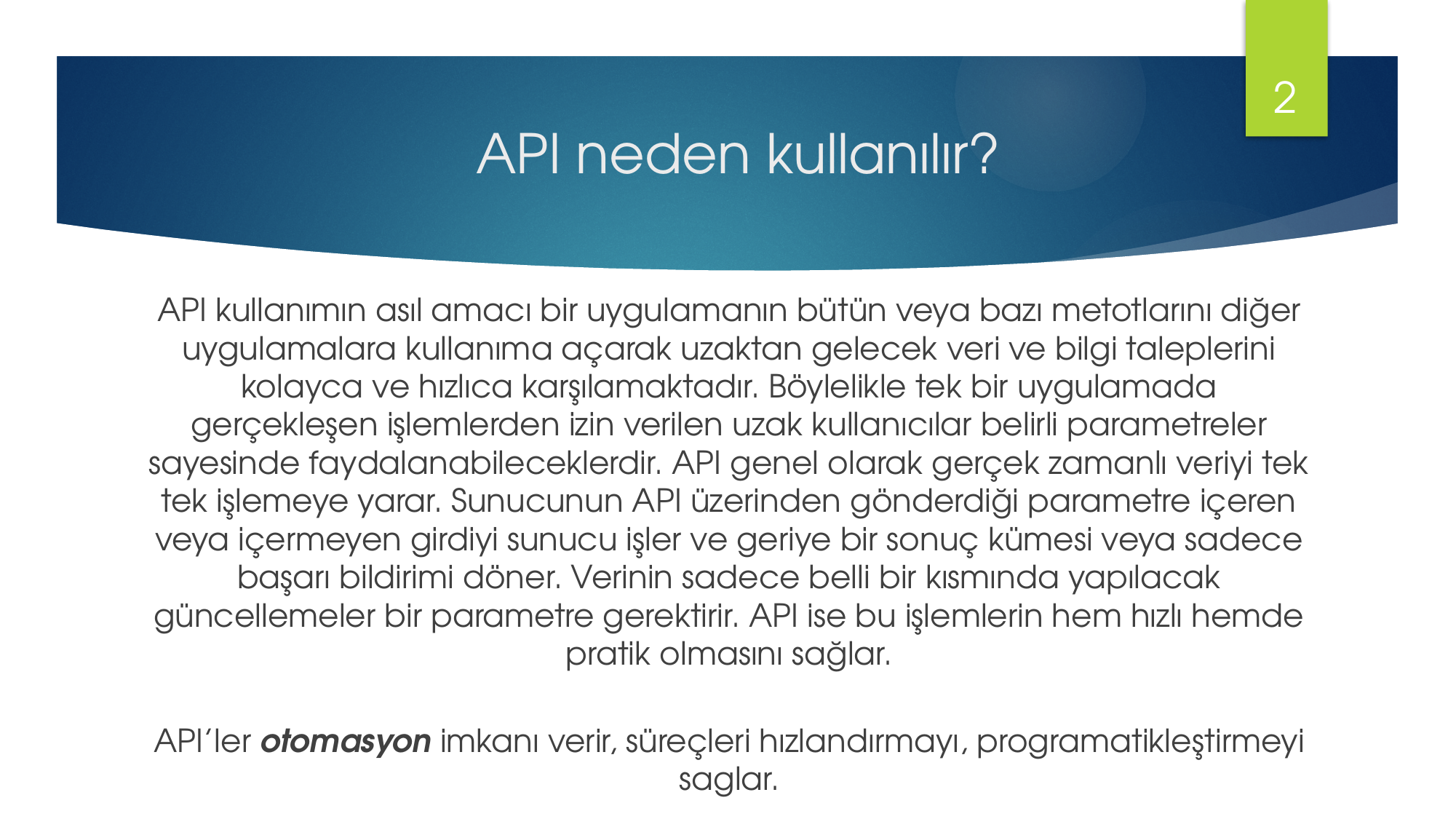

2
# API neden kullanılır?
API kullanımın asıl amacı bir uygulamanın bütün veya bazı metotlarını diğer uygulamalara kullanıma açarak uzaktan gelecek veri ve bilgi taleplerini kolayca ve hızlıca karşılamaktadır. Böylelikle tek bir uygulamada gerçekleşen işlemlerden izin verilen uzak kullanıcılar belirli parametreler sayesinde faydalanabileceklerdir. API genel olarak gerçek zamanlı veriyi tek tek işlemeye yarar. Sunucunun API üzerinden gönderdiği parametre içeren veya içermeyen girdiyi sunucu işler ve geriye bir sonuç kümesi veya sadece başarı bildirimi döner. Verinin sadece belli bir kısmında yapılacak güncellemeler bir parametre gerektirir. API ise bu işlemlerin hem hızlı hemde pratik olmasını sağlar.

API’ler otomasyon imkanı verir, süreçleri hızlandırmayı, programatikleştirmeyi saglar.